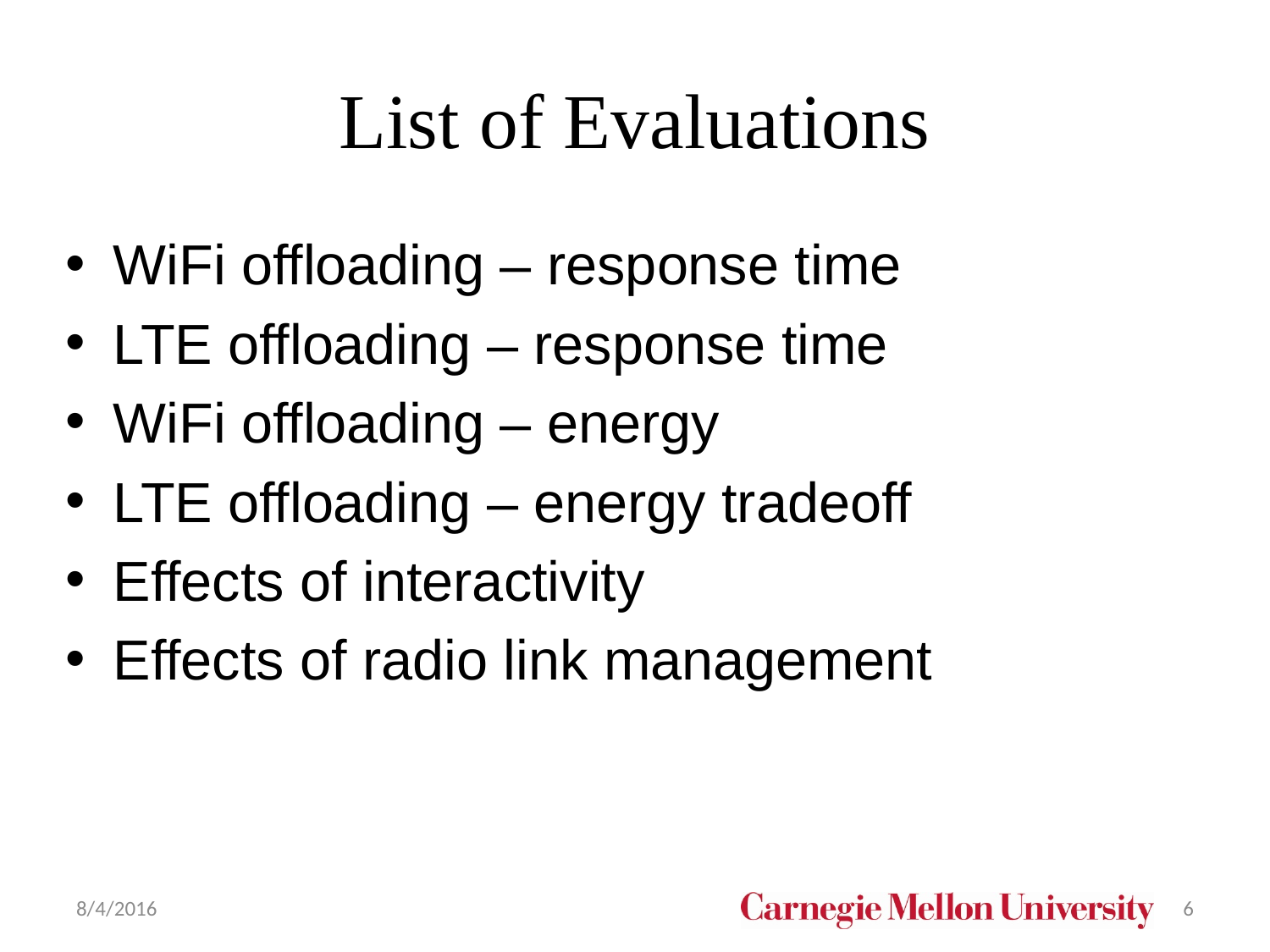

# List of Evaluations
WiFi offloading – response time
LTE offloading – response time
WiFi offloading – energy
LTE offloading – energy tradeoff
Effects of interactivity
Effects of radio link management
8/4/2016
6